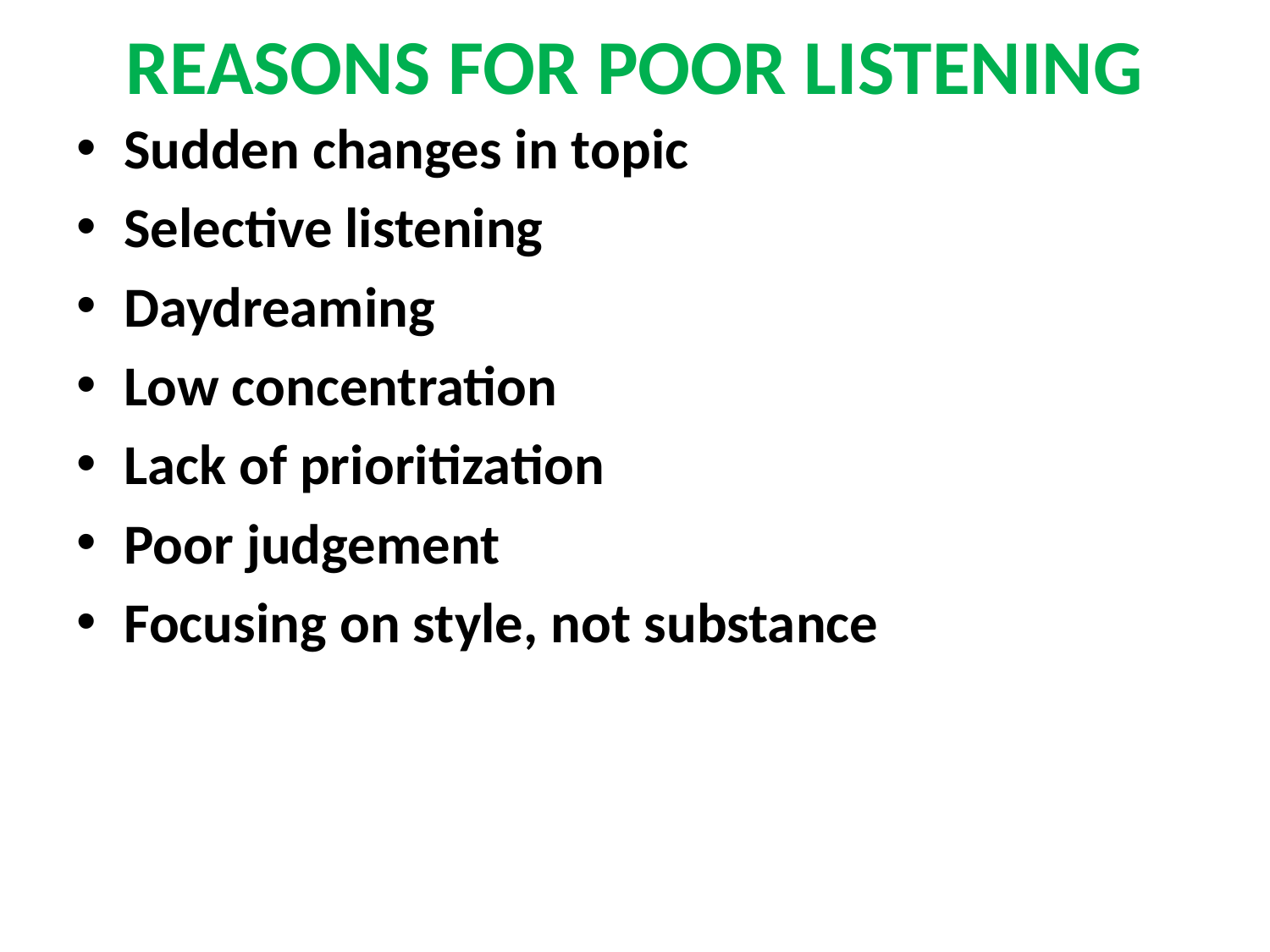

# REASONS FOR POOR LISTENING
Sudden changes in topic
Selective listening
Daydreaming
Low concentration
Lack of prioritization
Poor judgement
Focusing on style, not substance